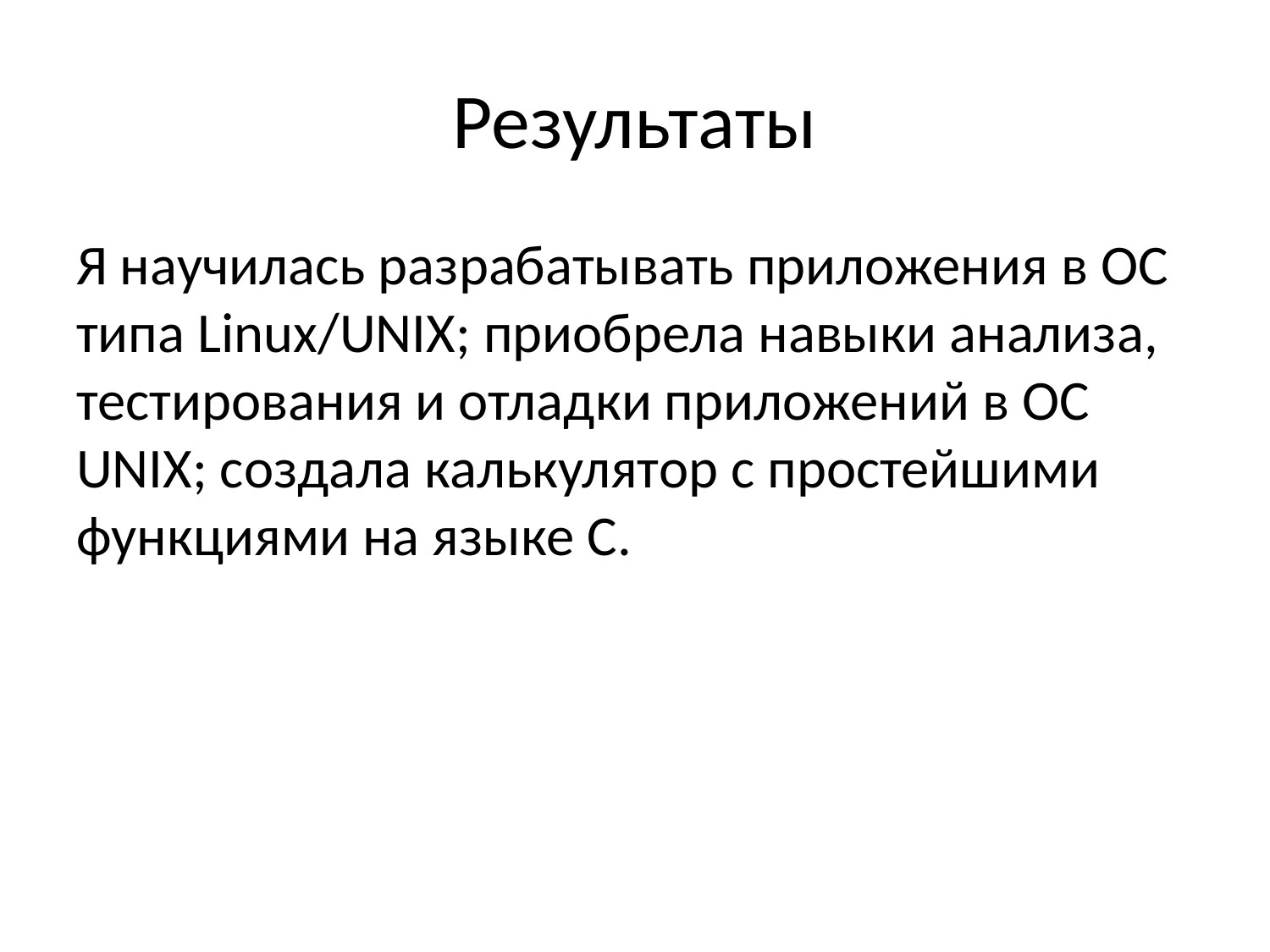

# Результаты
Я научилась разрабатывать приложения в OC типа Linux/UNIX; приобрела навыки анализа, тестирования и отладки приложений в OC UNIX; создала калькулятор с простейшими функциями на языке C.